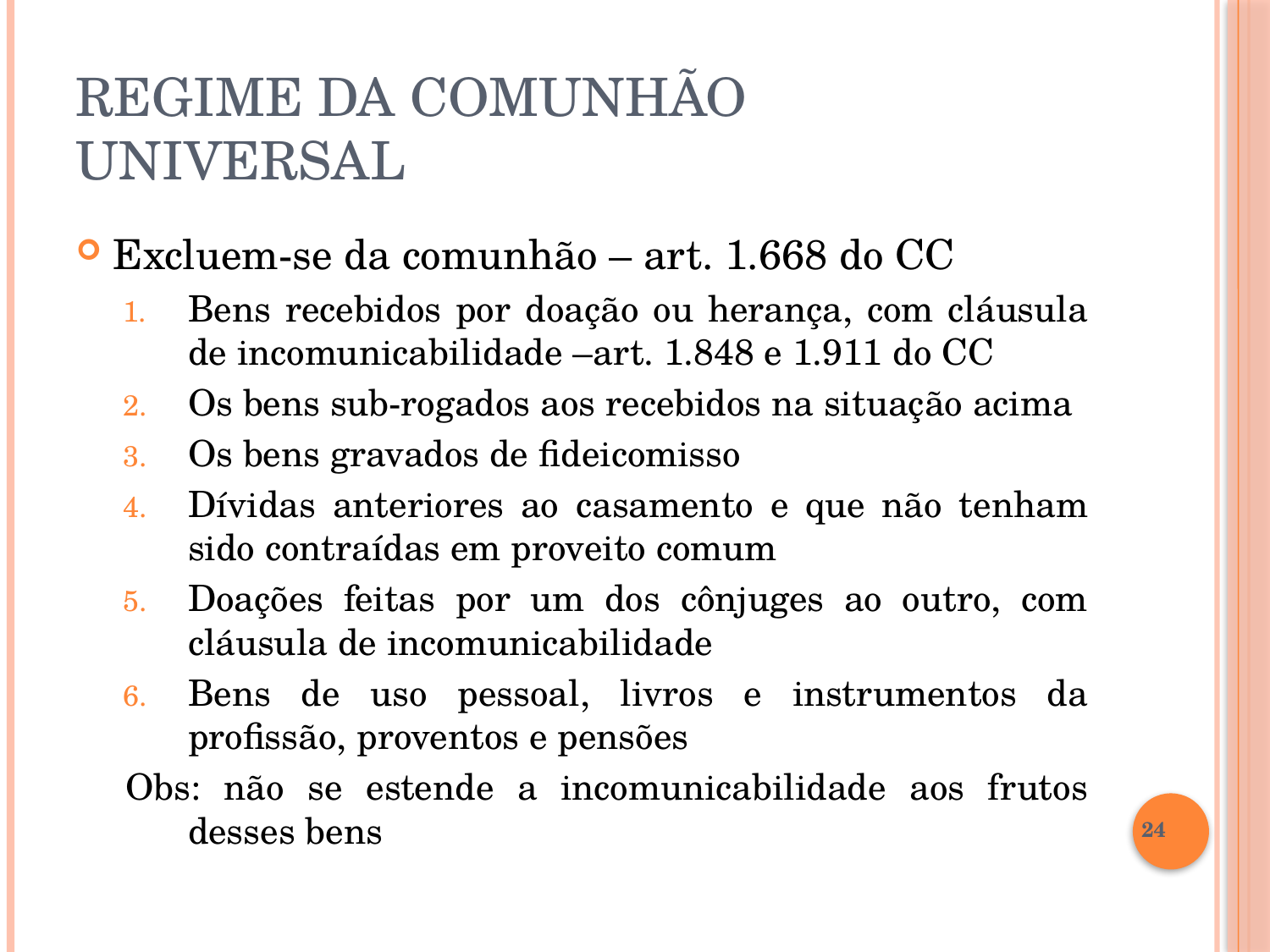

# Regime da Comunhão Universal
Excluem-se da comunhão – art. 1.668 do CC
Bens recebidos por doação ou herança, com cláusula de incomunicabilidade –art. 1.848 e 1.911 do CC
Os bens sub-rogados aos recebidos na situação acima
Os bens gravados de fideicomisso
Dívidas anteriores ao casamento e que não tenham sido contraídas em proveito comum
Doações feitas por um dos cônjuges ao outro, com cláusula de incomunicabilidade
Bens de uso pessoal, livros e instrumentos da profissão, proventos e pensões
Obs: não se estende a incomunicabilidade aos frutos desses bens

24